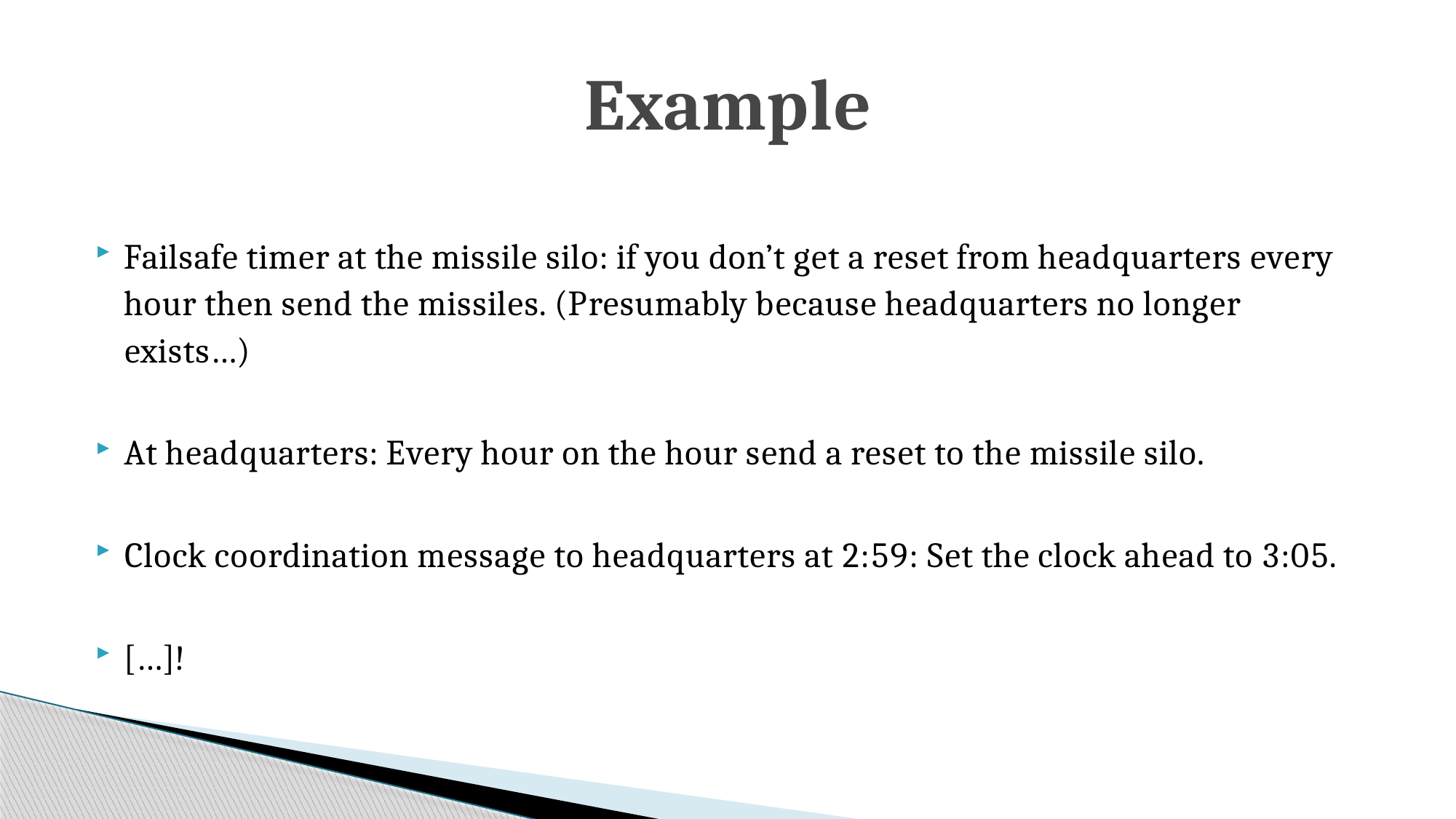

# Example

Failsafe timer at the missile silo: if you don’t get a reset from headquarters every hour then send the missiles. (Presumably because headquarters no longer exists…)

At headquarters: Every hour on the hour send a reset to the missile silo.

Clock coordination message to headquarters at 2:59: Set the clock ahead to 3:05.

[…]!